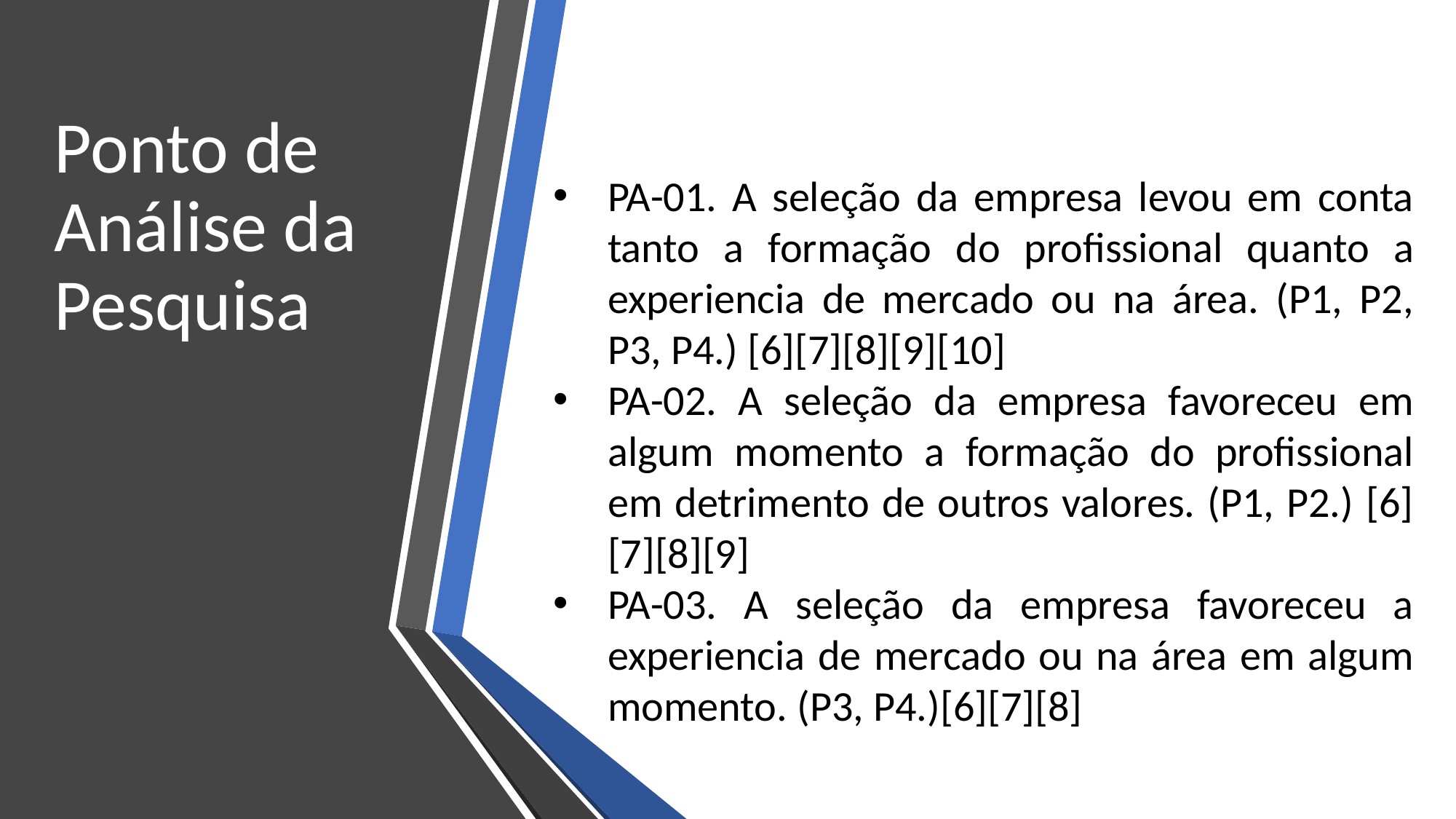

Ponto de Análise da Pesquisa
PA-01. A seleção da empresa levou em conta tanto a formação do profissional quanto a experiencia de mercado ou na área. (P1, P2, P3, P4.) [6][7][8][9][10]
PA-02. A seleção da empresa favoreceu em algum momento a formação do profissional em detrimento de outros valores. (P1, P2.) [6][7][8][9]
PA-03. A seleção da empresa favoreceu a experiencia de mercado ou na área em algum momento. (P3, P4.)[6][7][8]